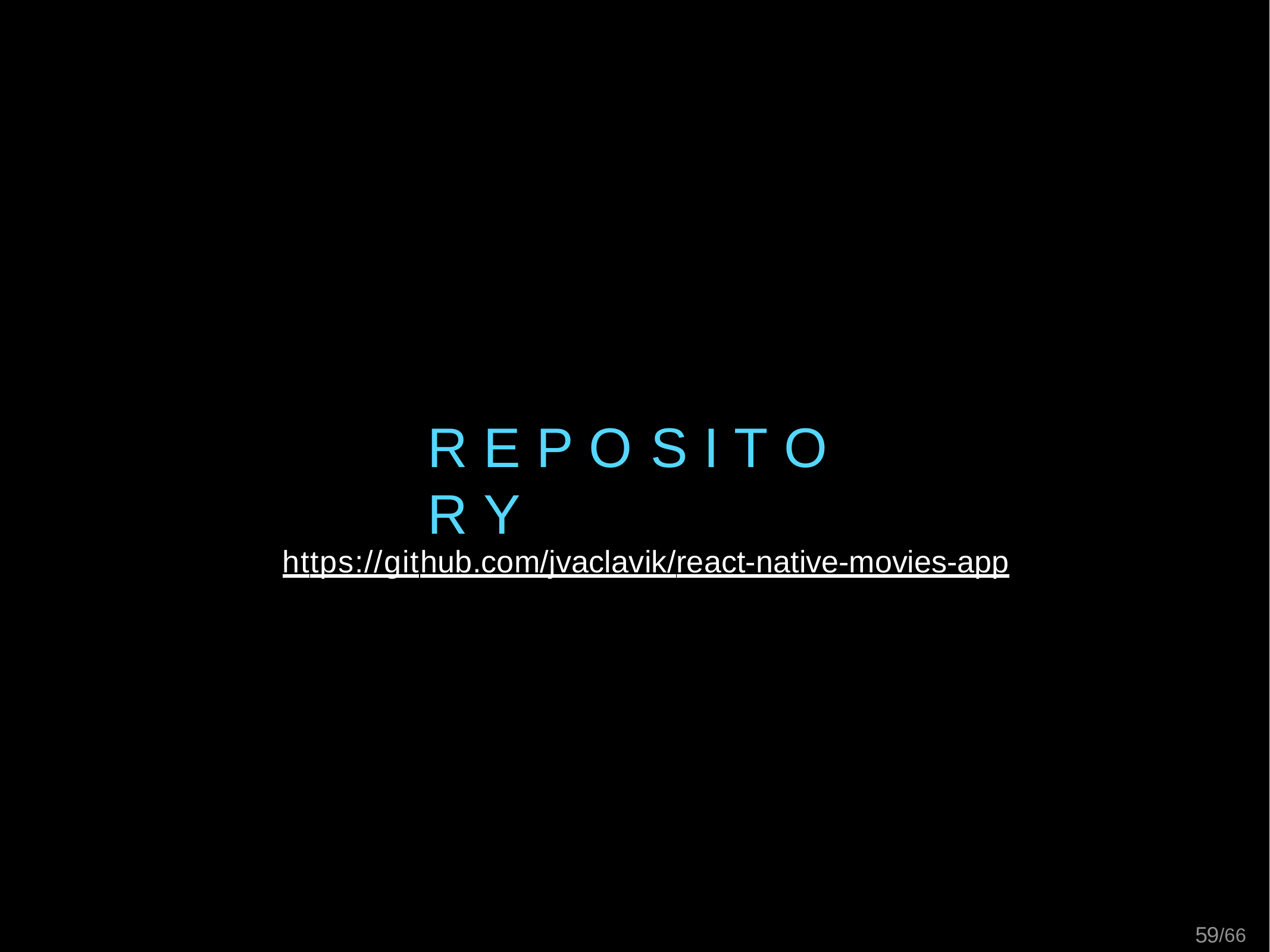

R E P O S I T O R Y
https://github.com/jvaclavik/react-native-movies-app
59/66